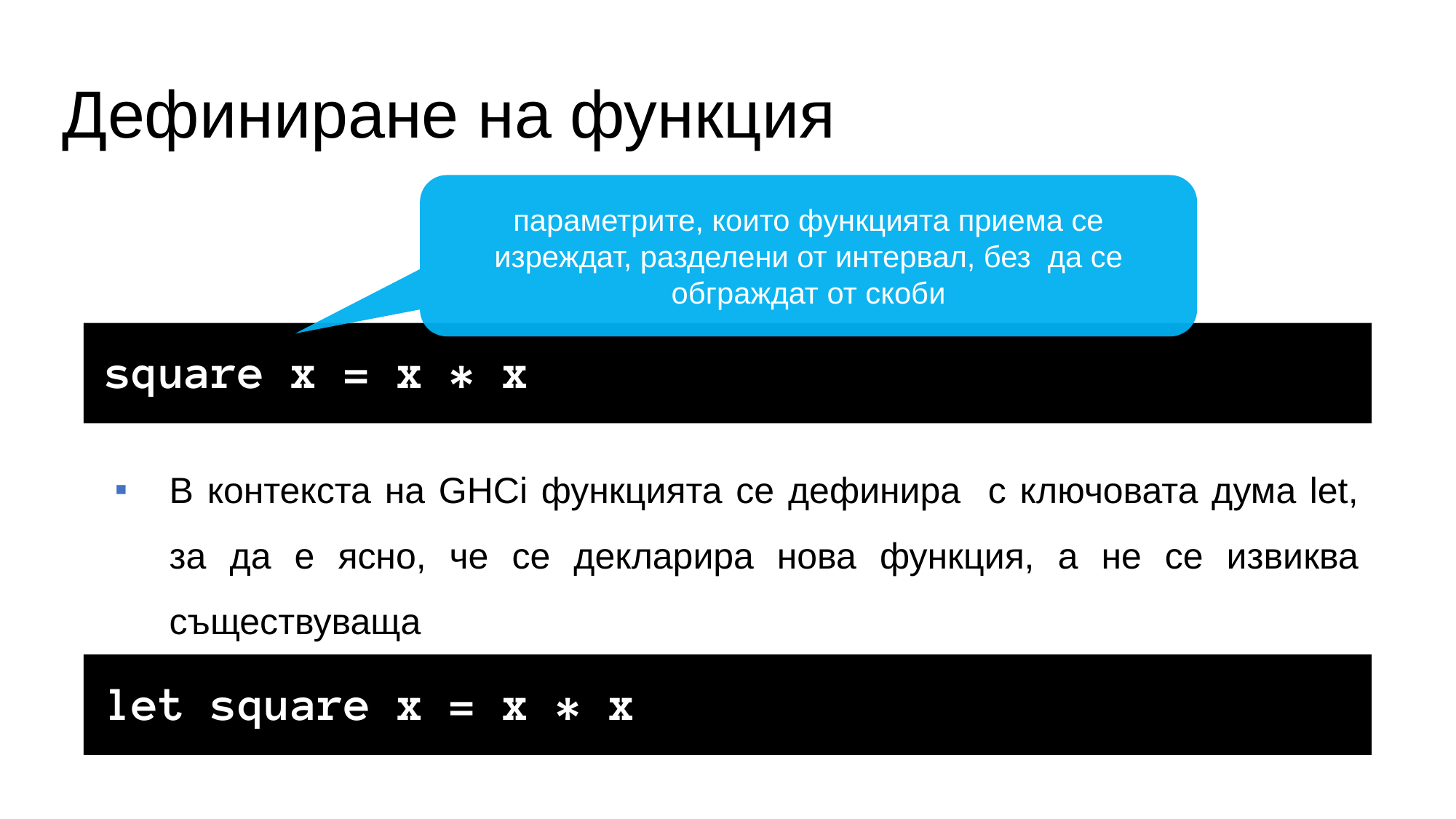

# Дефиниране на функция
параметрите, които функцията приема се изреждат, разделени от интервал, без  да се обграждат от скоби
square x = x * x
В контекста на GHCi функцията се дефинира  с ключовата дума let, за да е ясно, че се декларира нова функция, а не се извиква съществуваща
let square x = x * x